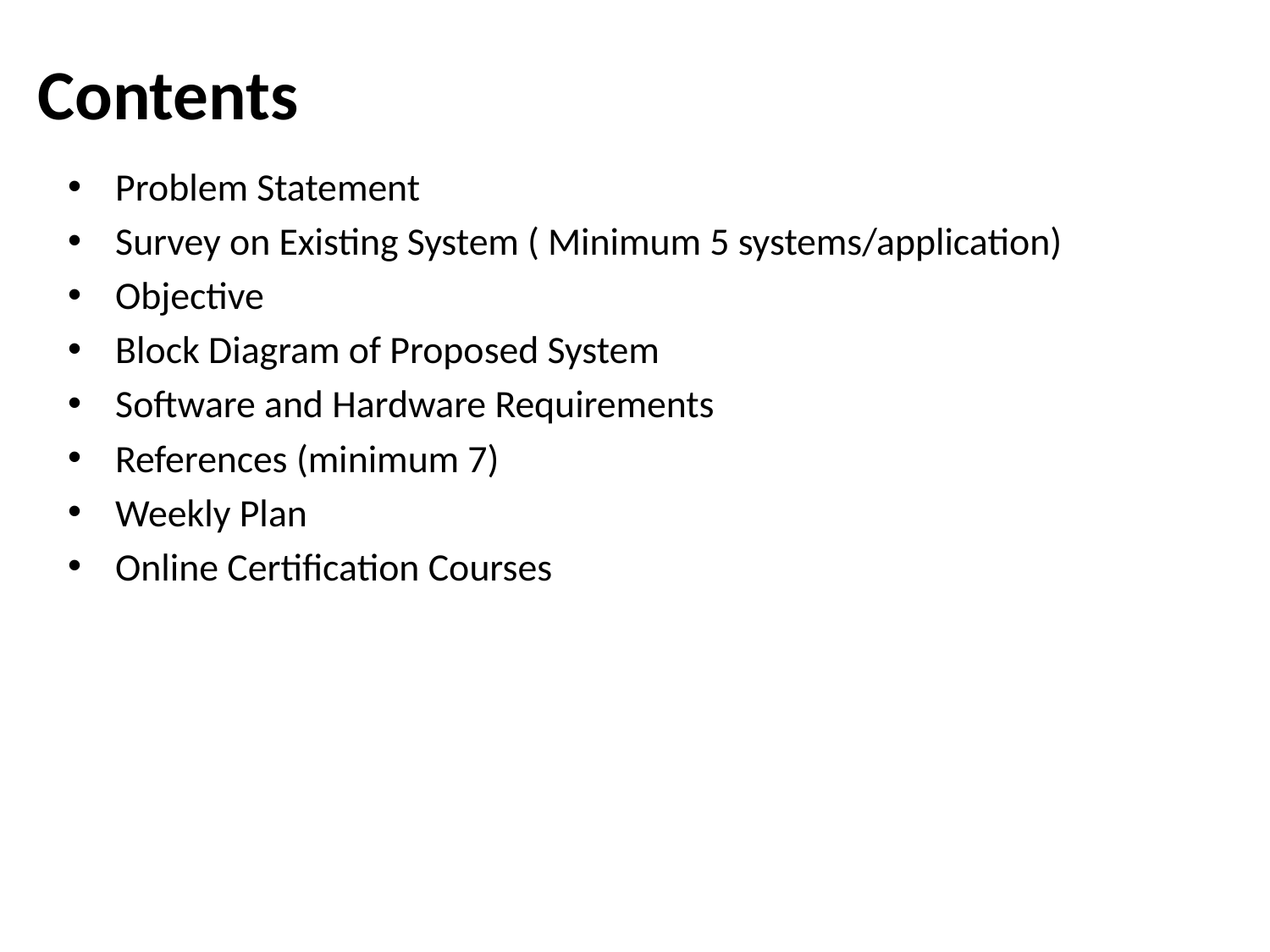

# Contents
Problem Statement
Survey on Existing System ( Minimum 5 systems/application)
Objective
Block Diagram of Proposed System
Software and Hardware Requirements
References (minimum 7)
Weekly Plan
Online Certification Courses